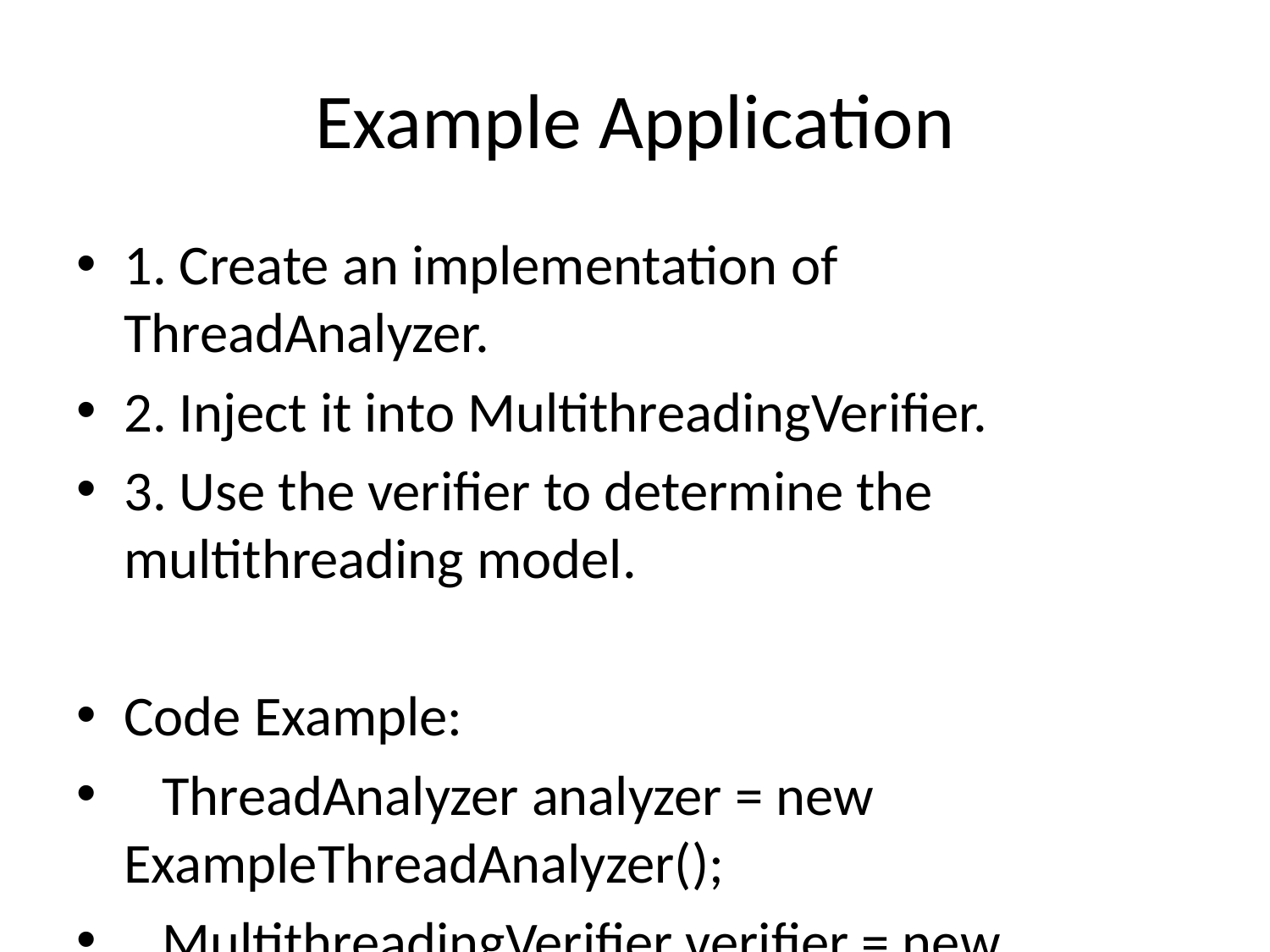

# Example Application
1. Create an implementation of ThreadAnalyzer.
2. Inject it into MultithreadingVerifier.
3. Use the verifier to determine the multithreading model.

Code Example:
   ThreadAnalyzer analyzer = new ExampleThreadAnalyzer();
   MultithreadingVerifier verifier = new MultithreadingVerifier(analyzer);
   verifier.verifyMultithreadingType(data);